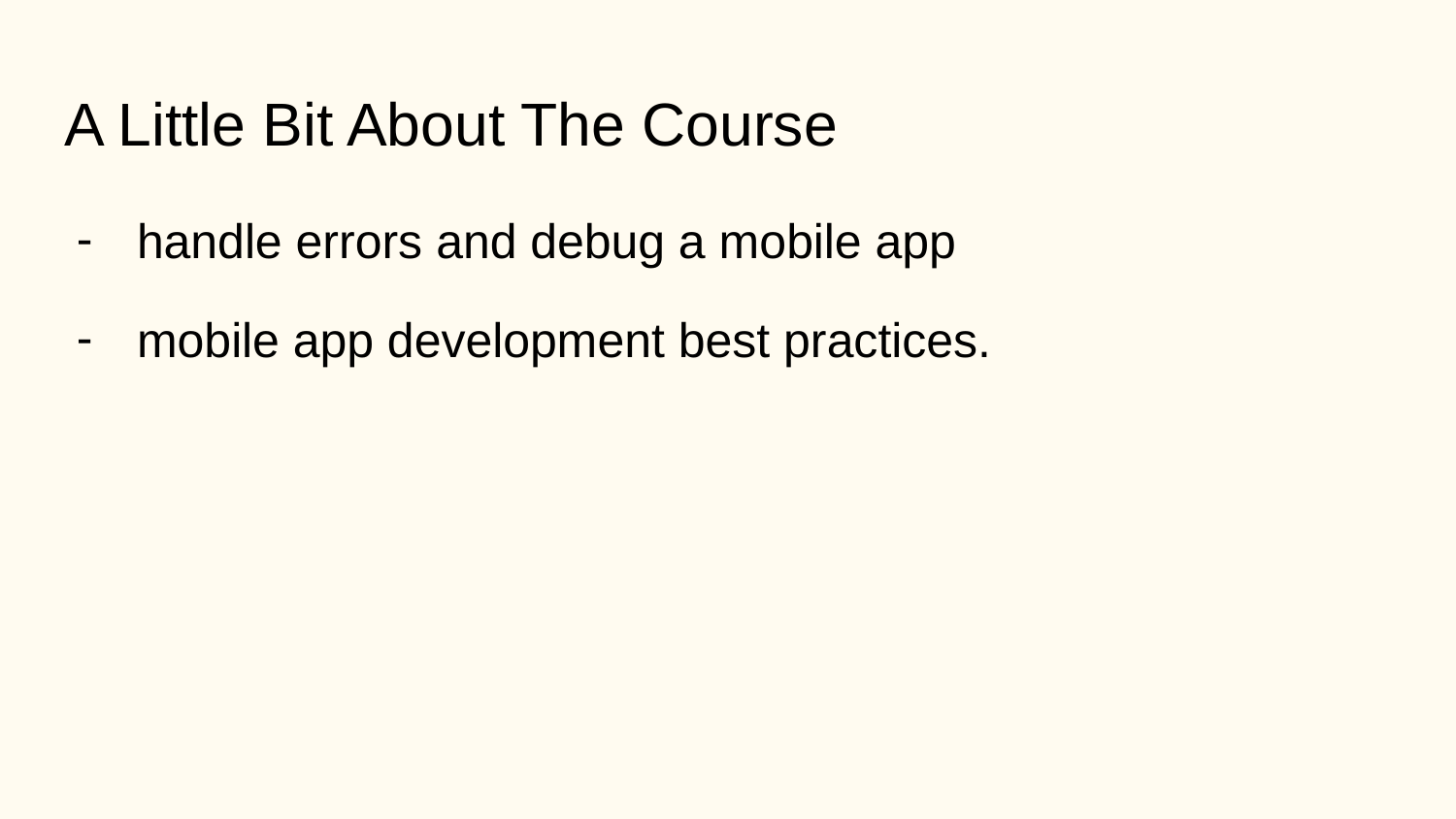

# A Little Bit About The Course

handle errors and debug a mobile app
mobile app development best practices.